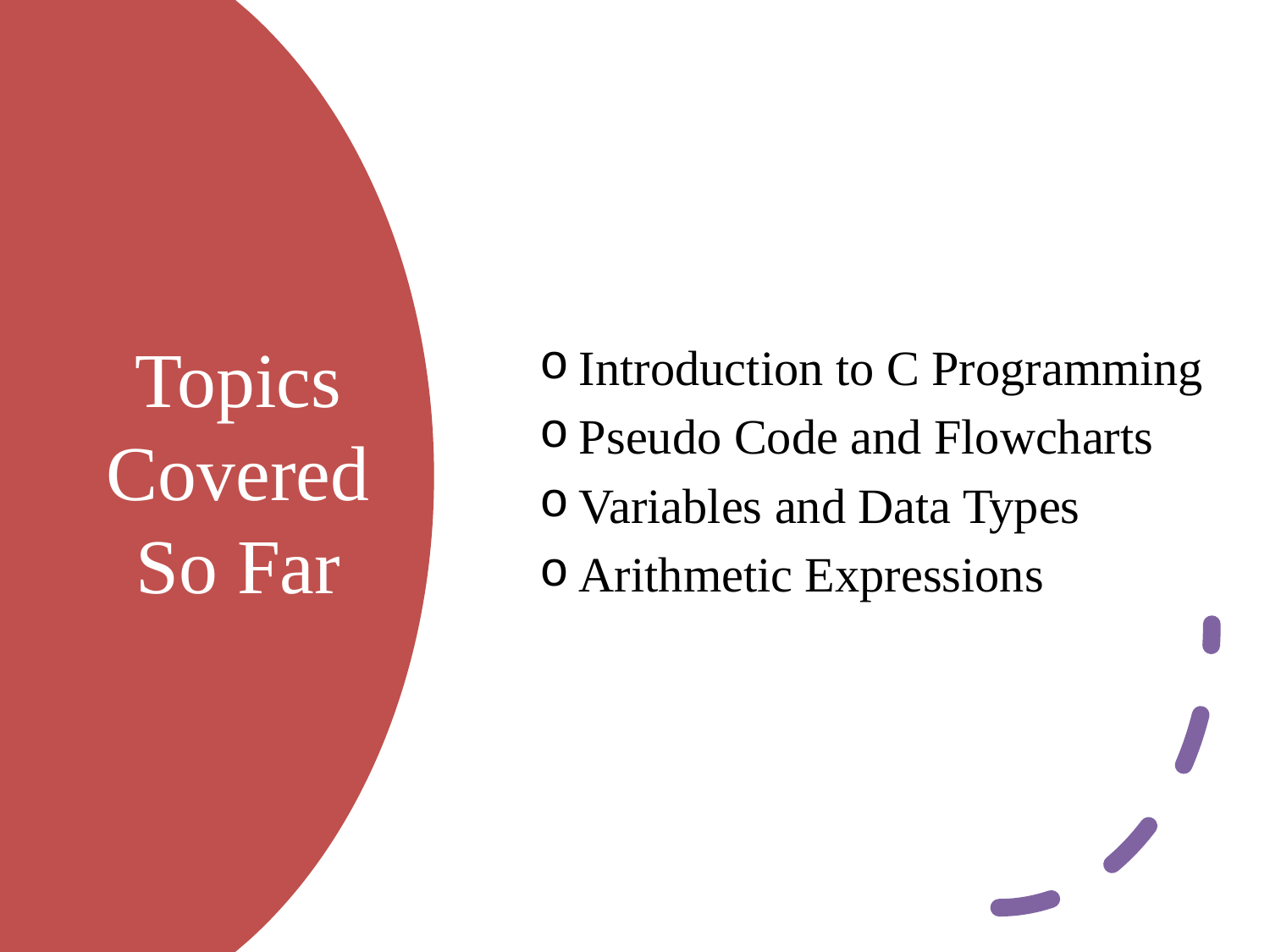

Introduction to C Programming
Pseudo Code and Flowcharts
Variables and Data Types
Arithmetic Expressions

# Topics Covered So Far